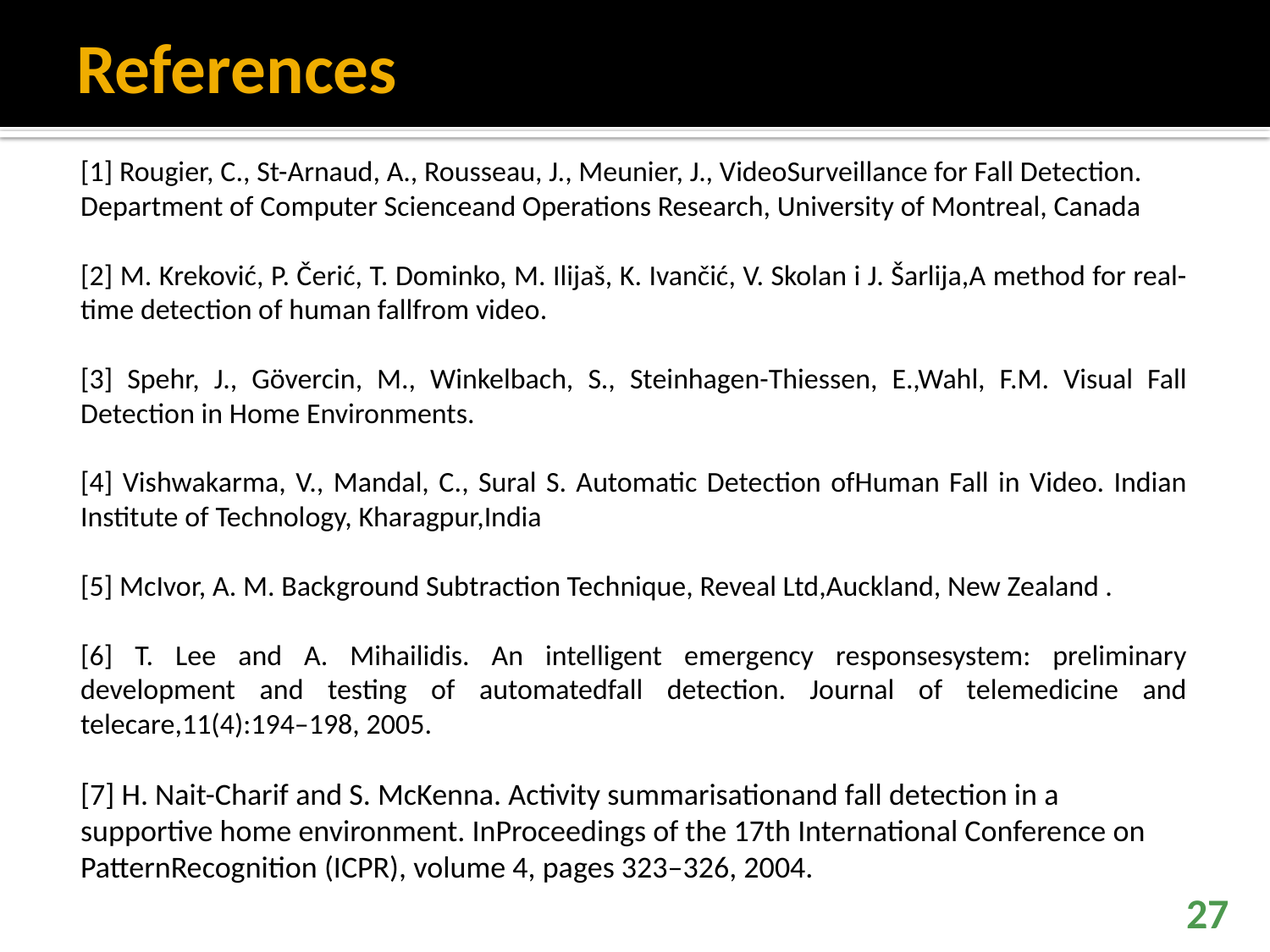

# References
[1] Rougier, C., St-Arnaud, A., Rousseau, J., Meunier, J., VideoSurveillance for Fall Detection. Department of Computer Scienceand Operations Research, University of Montreal, Canada

[2] M. Kreković, P. Čerić, T. Dominko, M. Ilijaš, K. Ivančić, V. Skolan i J. Šarlija,A method for real-time detection of human fallfrom video.

[3] Spehr, J., Gövercin, M., Winkelbach, S., Steinhagen-Thiessen, E.,Wahl, F.M. Visual Fall Detection in Home Environments.

[4] Vishwakarma, V., Mandal, C., Sural S. Automatic Detection ofHuman Fall in Video. Indian Institute of Technology, Kharagpur,India

[5] McIvor, A. M. Background Subtraction Technique, Reveal Ltd,Auckland, New Zealand .

[6] T. Lee and A. Mihailidis. An intelligent emergency responsesystem: preliminary development and testing of automatedfall detection. Journal of telemedicine and telecare,11(4):194–198, 2005.

[7] H. Nait-Charif and S. McKenna. Activity summarisationand fall detection in a supportive home environment. InProceedings of the 17th International Conference on PatternRecognition (ICPR), volume 4, pages 323–326, 2004.

27